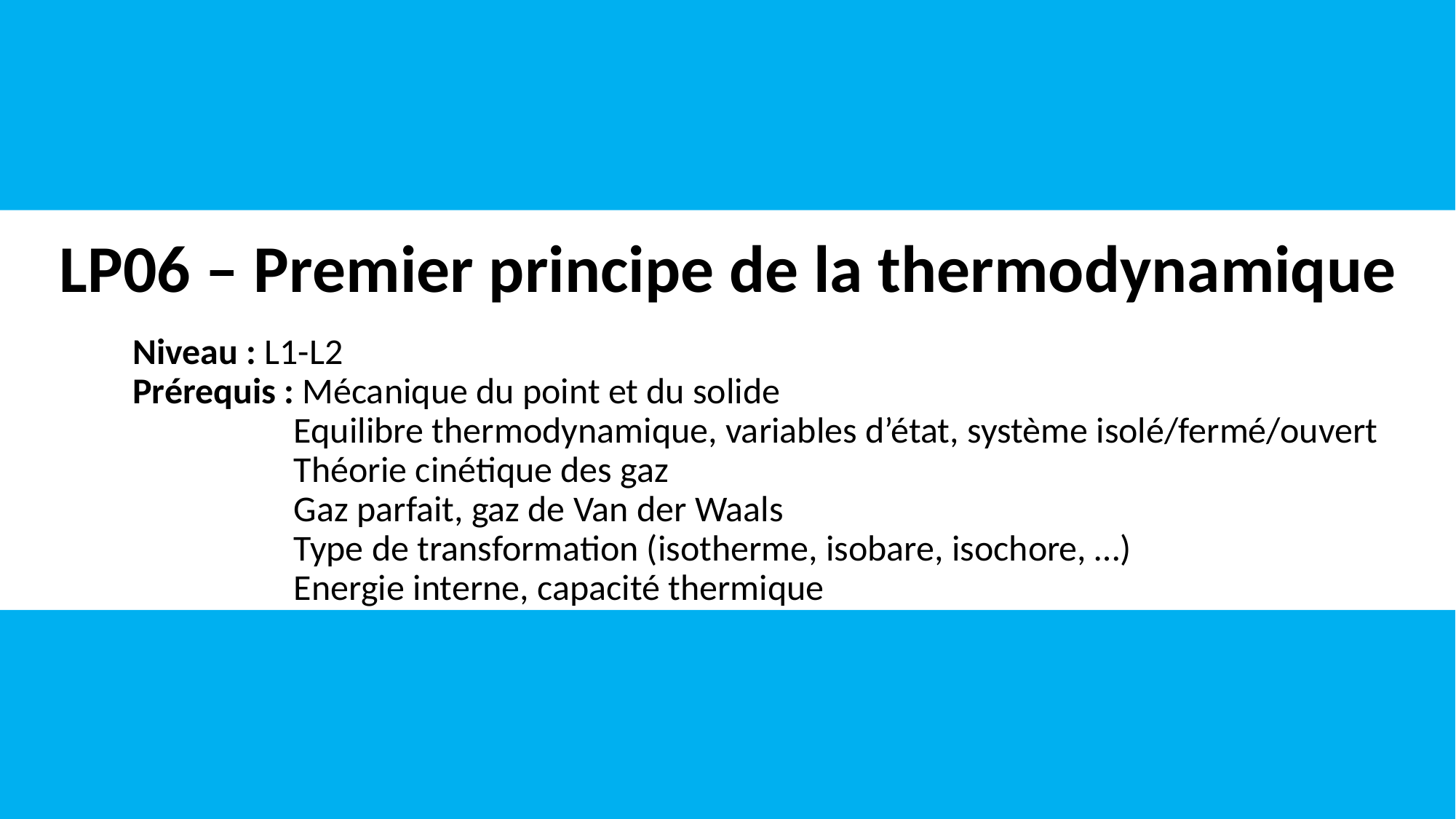

# LP06 – Premier principe de la thermodynamique
Niveau : L1-L2
Prérequis : Mécanique du point et du solide
Equilibre thermodynamique, variables d’état, système isolé/fermé/ouvert
Théorie cinétique des gaz
Gaz parfait, gaz de Van der Waals
Type de transformation (isotherme, isobare, isochore, …)
Energie interne, capacité thermique